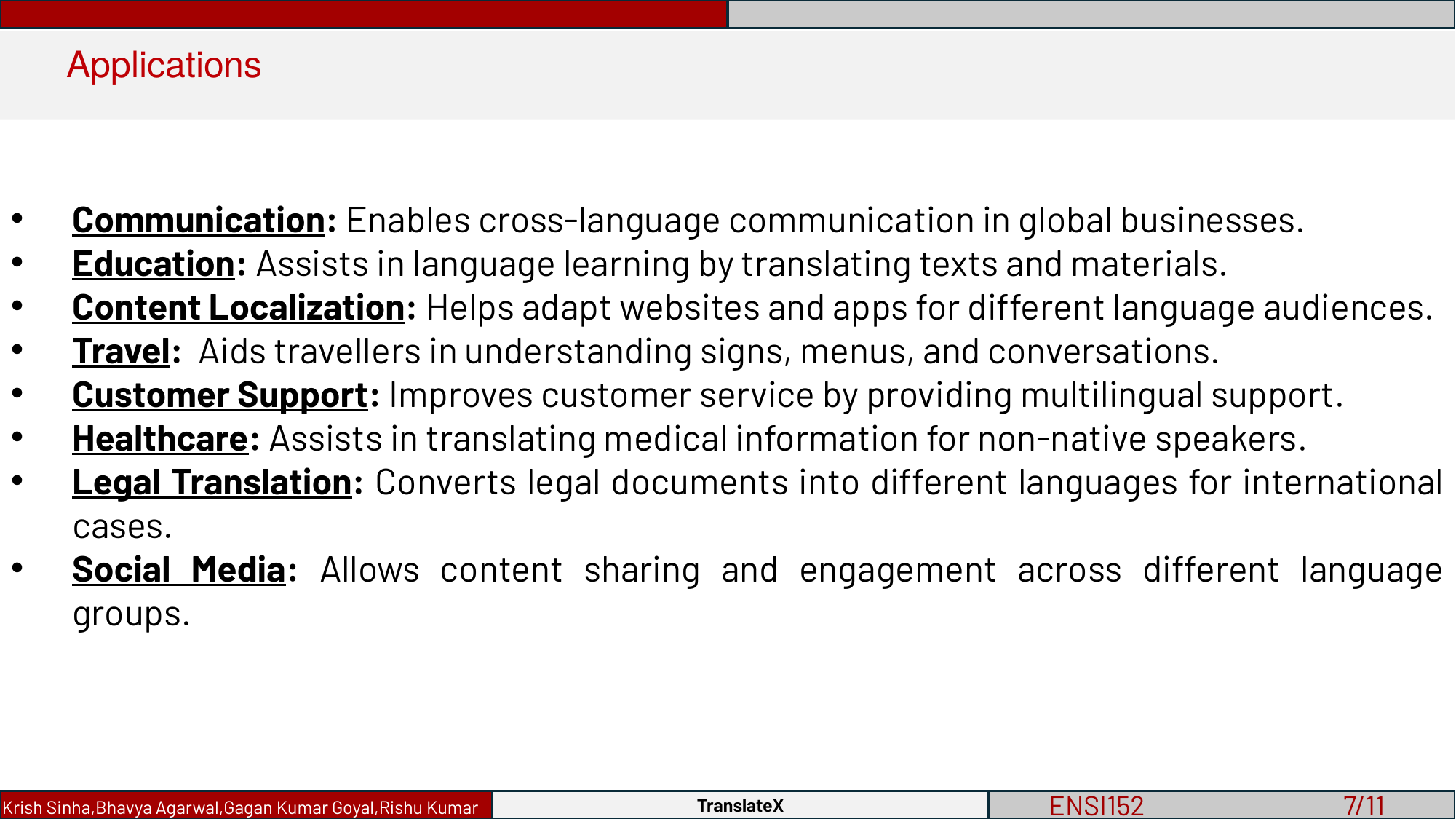

Applications
Communication: Enables cross-language communication in global businesses.
Education: Assists in language learning by translating texts and materials.
Content Localization: Helps adapt websites and apps for different language audiences.
Travel:  Aids travellers in understanding signs, menus, and conversations.
Customer Support: Improves customer service by providing multilingual support.
Healthcare: Assists in translating medical information for non-native speakers.
Legal Translation: Converts legal documents into different languages for international cases.
Social Media: Allows content sharing and engagement across different language groups.

Diwanshu, Arin, Aryan, Pankaj
Krish Sinha,Bhavya Agarwal,Gagan Kumar Goyal,Rishu Kumar
TranslateX
                                              ENSI152		7/11